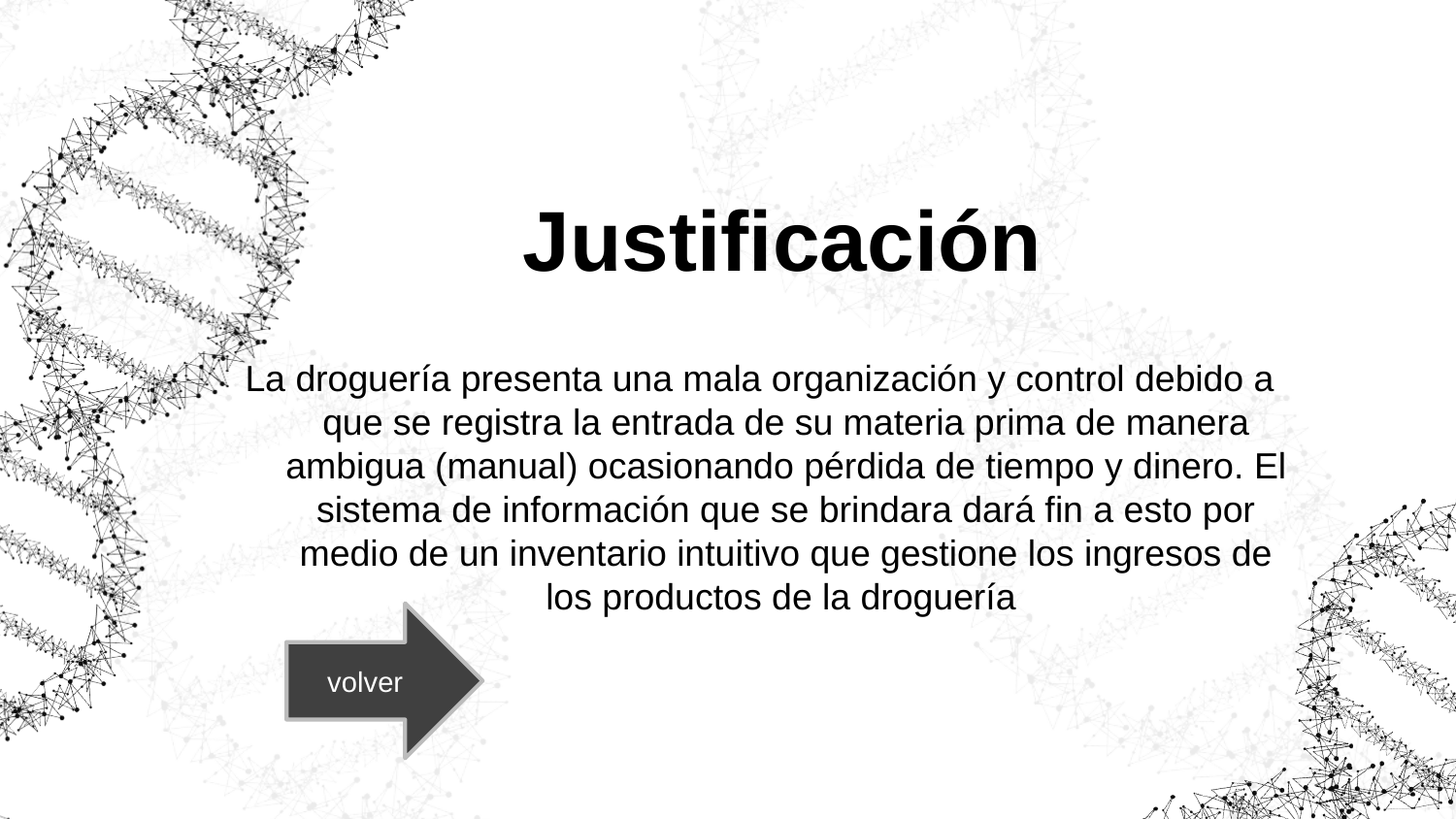

# Justificación
La droguería presenta una mala organización y control debido a que se registra la entrada de su materia prima de manera ambigua (manual) ocasionando pérdida de tiempo y dinero. El sistema de información que se brindara dará fin a esto por medio de un inventario intuitivo que gestione los ingresos de los productos de la droguería
volver